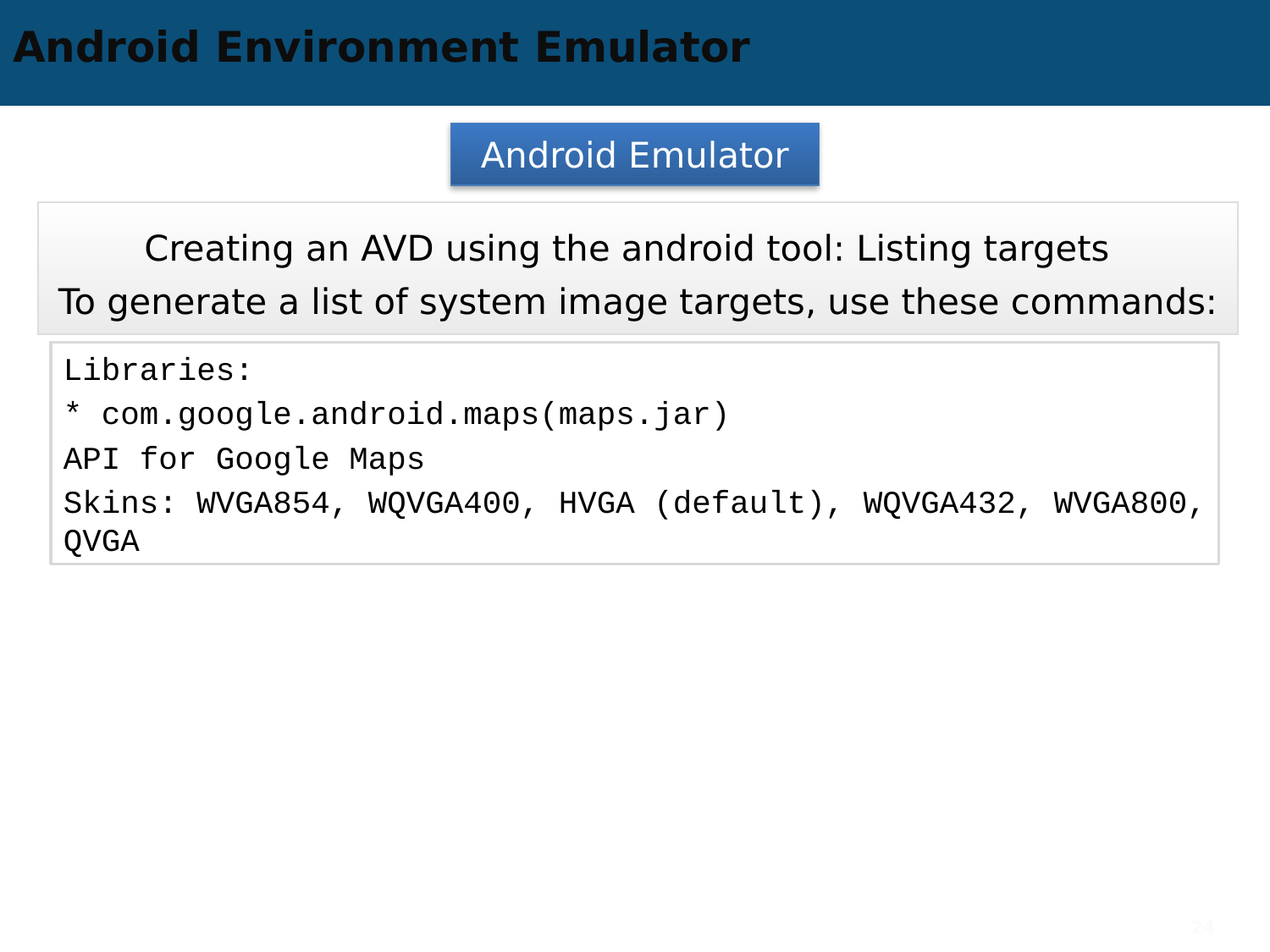

# Android Environment Emulator
Android Emulator
Creating an AVD using the android tool: Listing targets
To generate a list of system image targets, use these commands:
Libraries:
* com.google.android.maps(maps.jar)
API for Google Maps
Skins: WVGA854, WQVGA400, HVGA (default), WQVGA432, WVGA800, QVGA